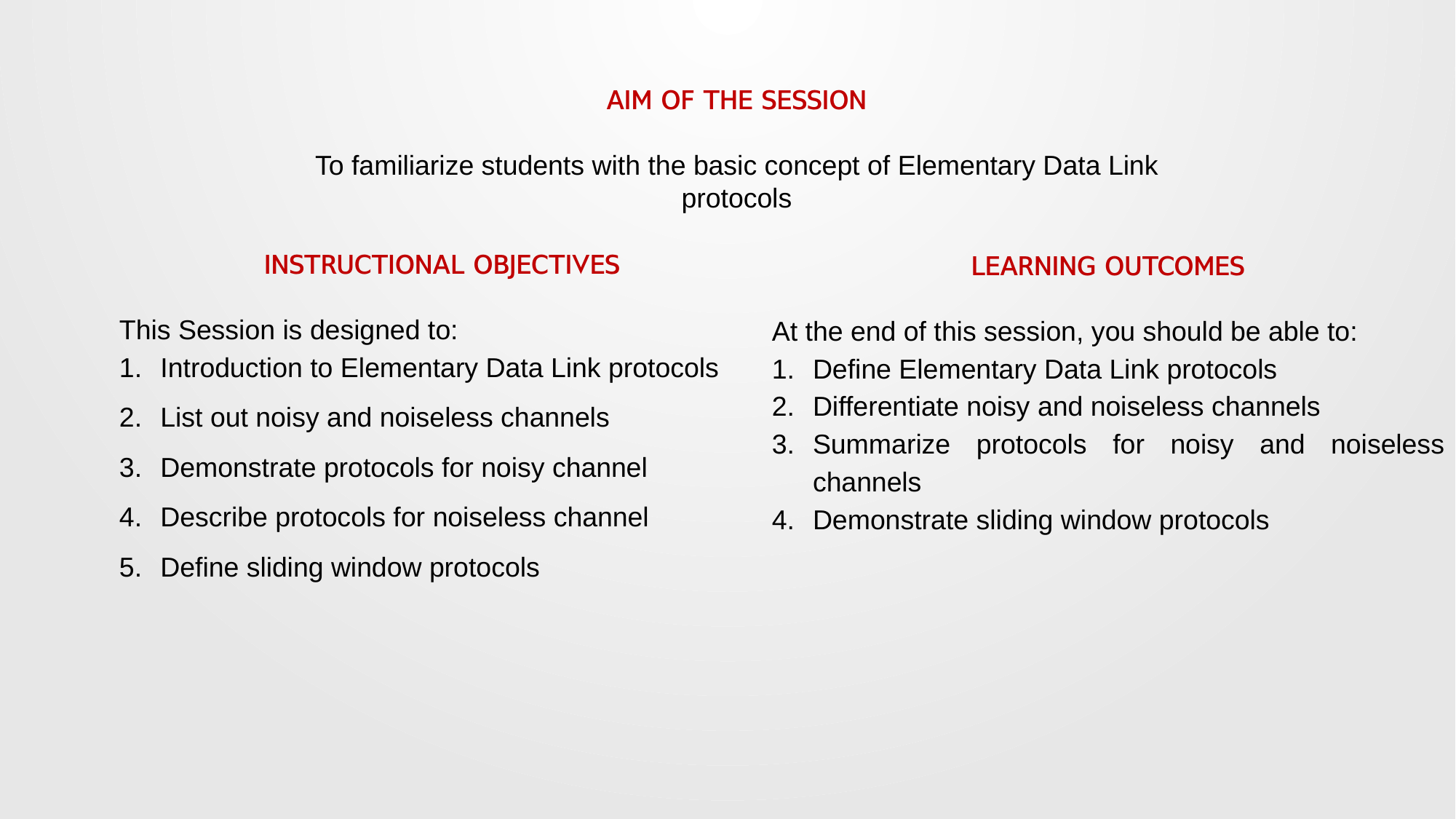

AIM OF THE SESSION

To familiarize students with the basic concept of Elementary Data Link protocols
INSTRUCTIONAL OBJECTIVES
This Session is designed to:
Introduction to Elementary Data Link protocols
List out noisy and noiseless channels
Demonstrate protocols for noisy channel
Describe protocols for noiseless channel
Define sliding window protocols

LEARNING OUTCOMES
At the end of this session, you should be able to:
Define Elementary Data Link protocols
Differentiate noisy and noiseless channels
Summarize protocols for noisy and noiseless channels
Demonstrate sliding window protocols

2